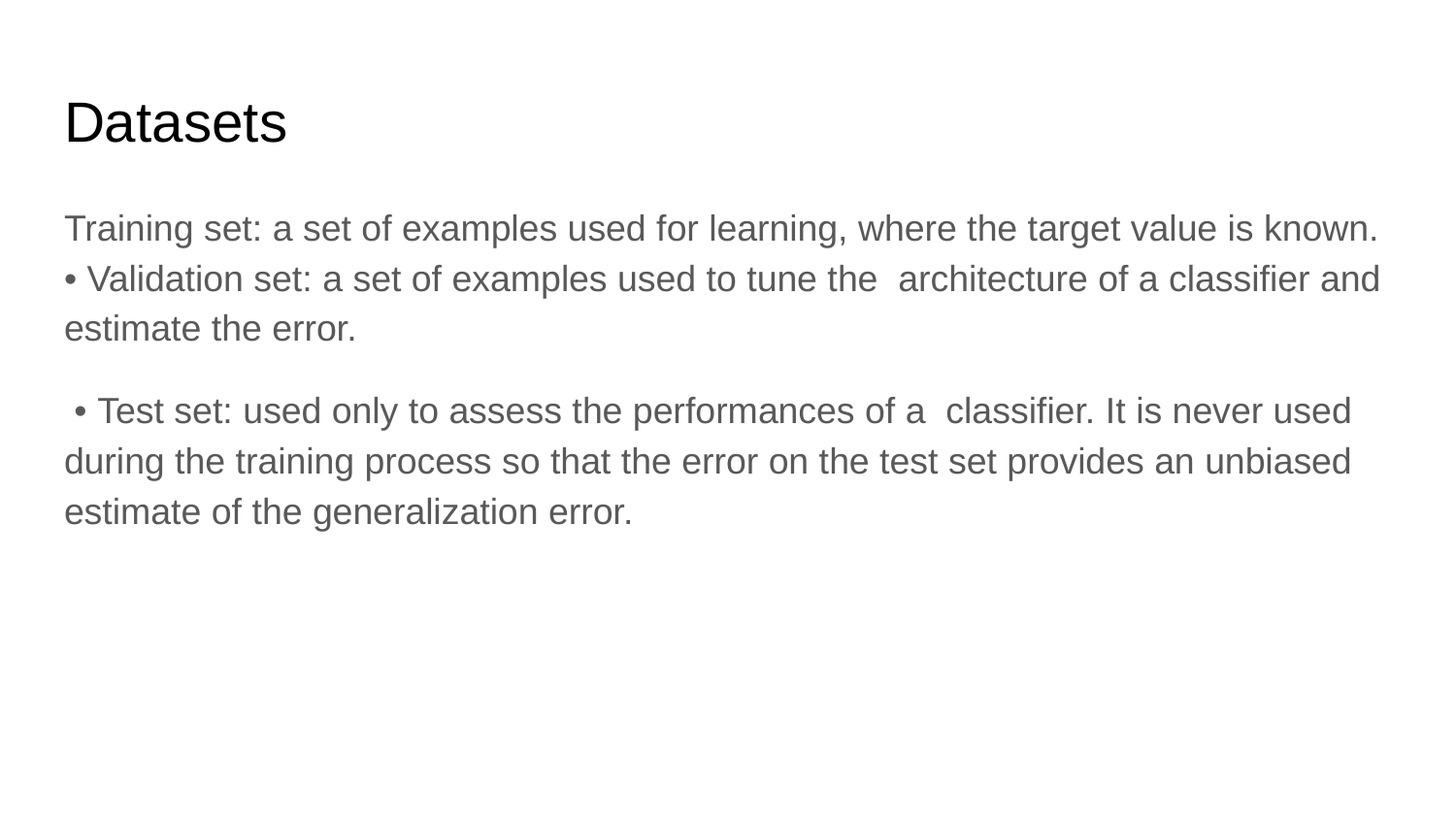

# Datasets
Training set: a set of examples used for learning, where the target value is known. • Validation set: a set of examples used to tune the  architecture of a classifier and estimate the error.
 • Test set: used only to assess the performances of a  classifier. It is never used during the training process so that the error on the test set provides an unbiased estimate of the generalization error.